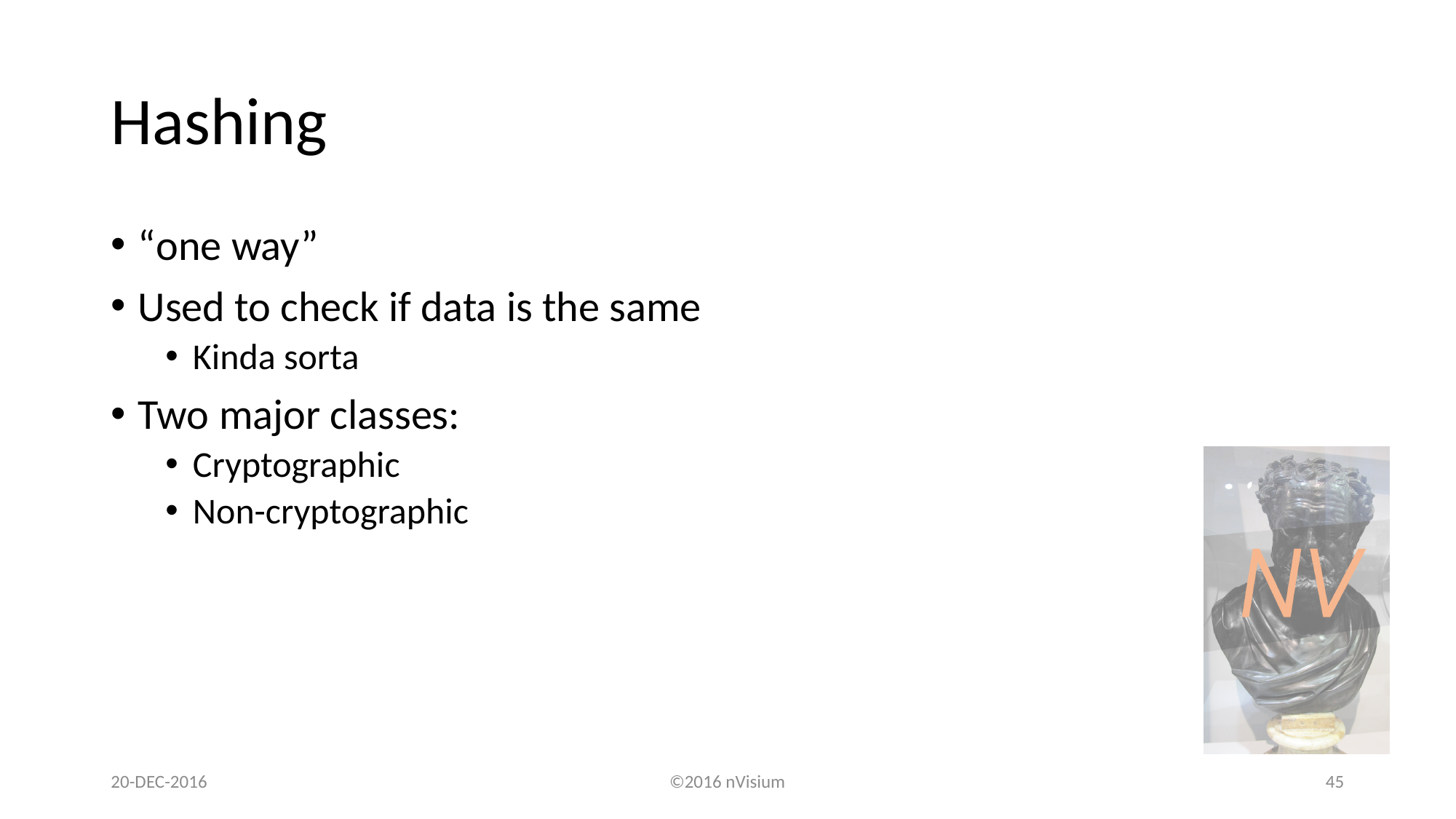

# Hashing
“one way”
Used to check if data is the same
Kinda sorta
Two major classes:
Cryptographic
Non-cryptographic
20-DEC-2016
©2016 nVisium
45